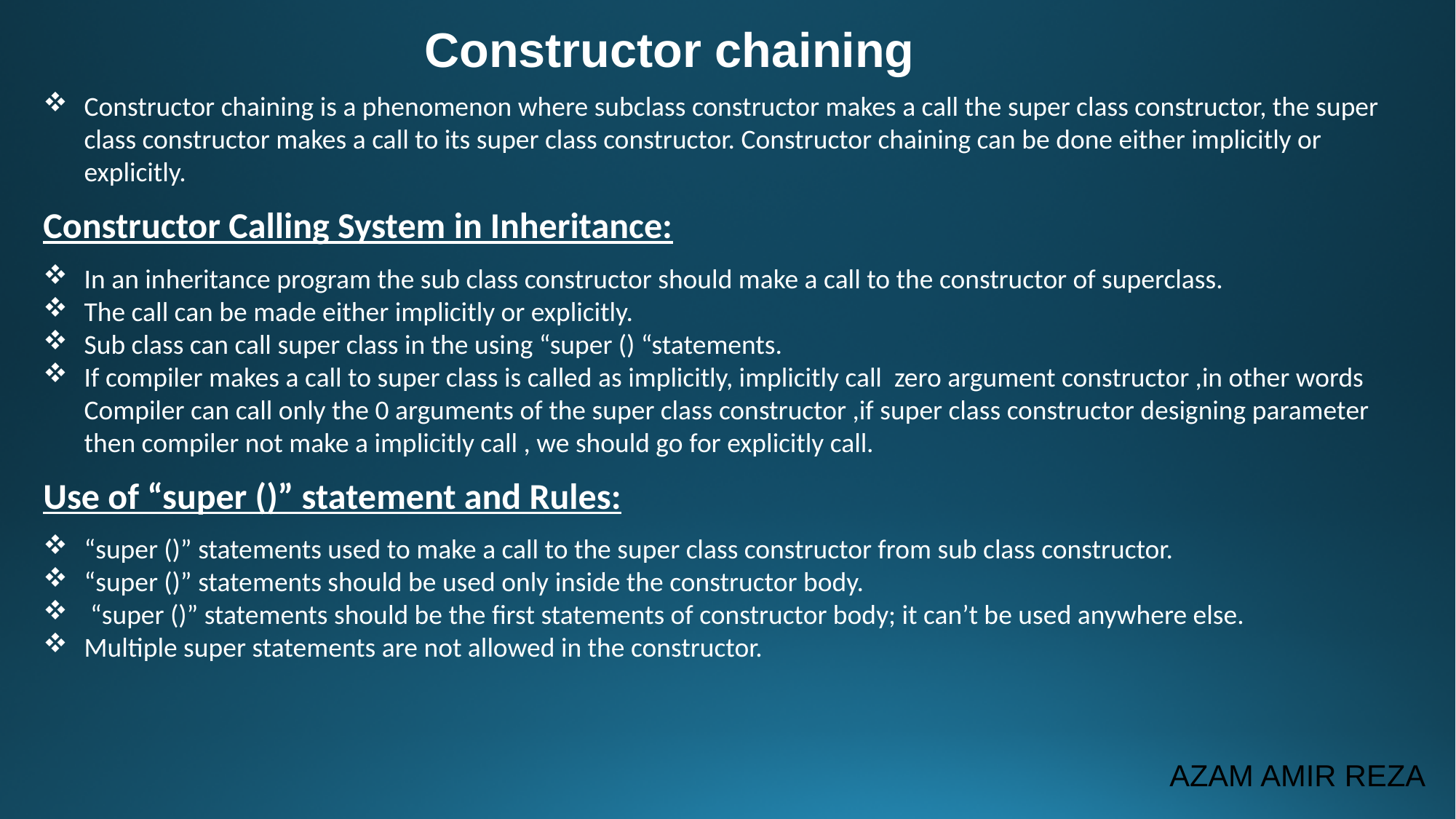

Constructor chaining
Constructor chaining is a phenomenon where subclass constructor makes a call the super class constructor, the super class constructor makes a call to its super class constructor. Constructor chaining can be done either implicitly or explicitly.
Constructor Calling System in Inheritance:
In an inheritance program the sub class constructor should make a call to the constructor of superclass.
The call can be made either implicitly or explicitly.
Sub class can call super class in the using “super () “statements.
If compiler makes a call to super class is called as implicitly, implicitly call  zero argument constructor ,in other words Compiler can call only the 0 arguments of the super class constructor ,if super class constructor designing parameter then compiler not make a implicitly call , we should go for explicitly call.
Use of “super ()” statement and Rules:
“super ()” statements used to make a call to the super class constructor from sub class constructor.
“super ()” statements should be used only inside the constructor body.
 “super ()” statements should be the first statements of constructor body; it can’t be used anywhere else.
Multiple super statements are not allowed in the constructor.
AZAM AMIR REZA